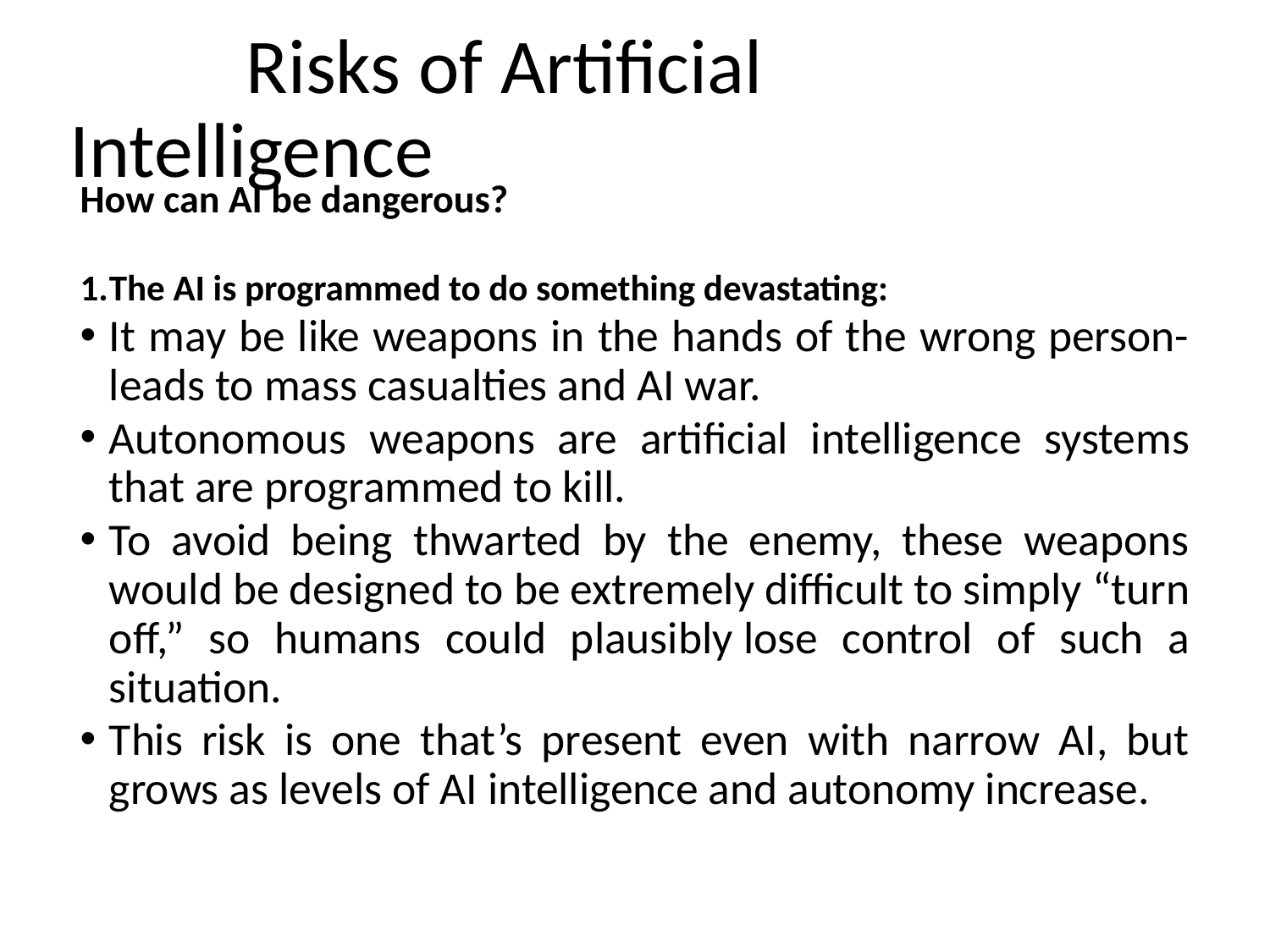

# Risks of Artificial Intelligence
How can AI be dangerous?

The AI is programmed to do something devastating:
It may be like weapons in the hands of the wrong person- leads to mass casualties and AI war.
Autonomous weapons are artificial intelligence systems that are programmed to kill.
To avoid being thwarted by the enemy, these weapons would be designed to be extremely difficult to simply “turn off,” so humans could plausibly lose control of such a situation.
This risk is one that’s present even with narrow AI, but grows as levels of AI intelligence and autonomy increase.